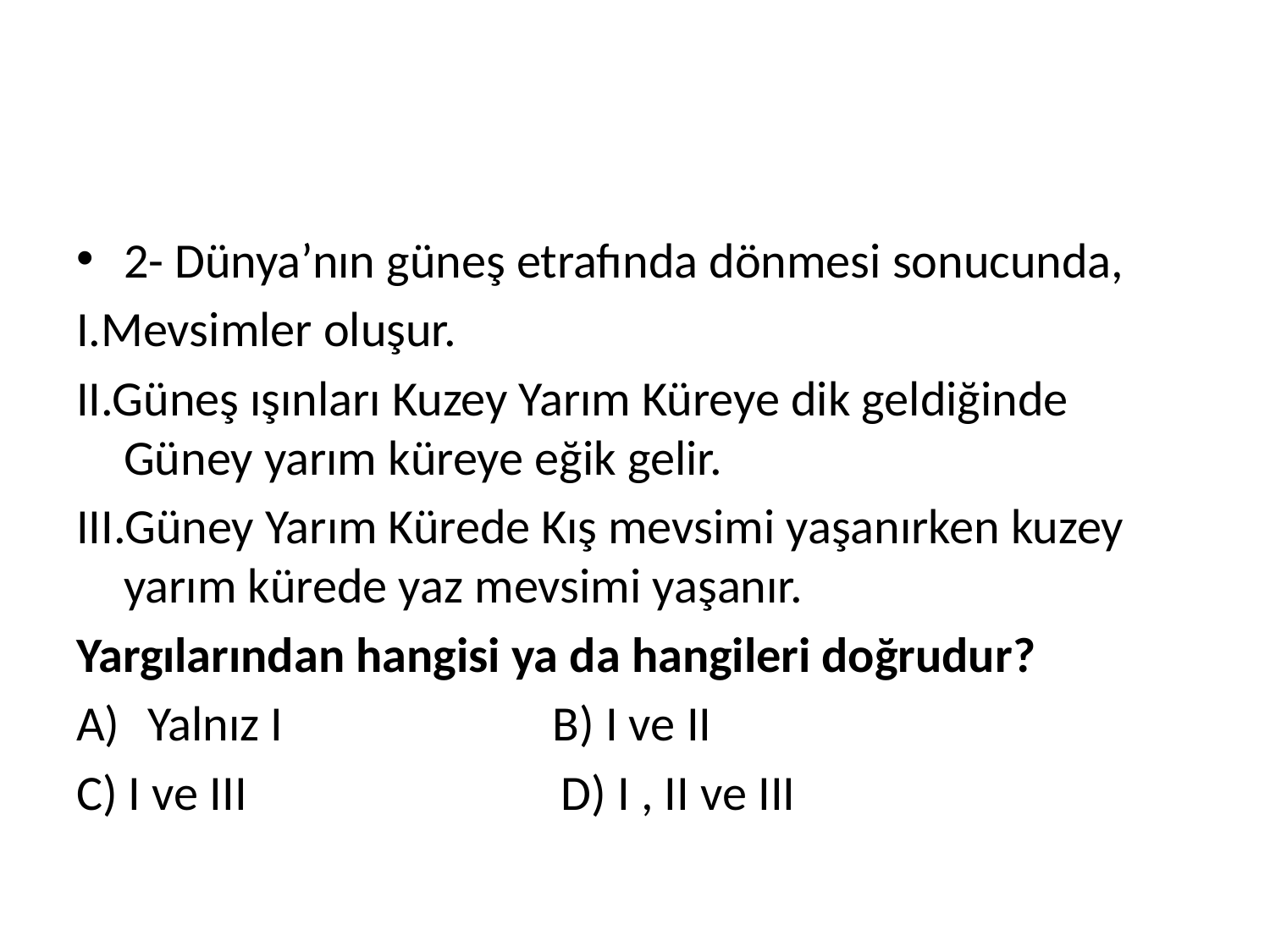

#
2- Dünya’nın güneş etrafında dönmesi sonucunda,
I.Mevsimler oluşur.
II.Güneş ışınları Kuzey Yarım Küreye dik geldiğinde Güney yarım küreye eğik gelir.
III.Güney Yarım Kürede Kış mevsimi yaşanırken kuzey yarım kürede yaz mevsimi yaşanır.
Yargılarından hangisi ya da hangileri doğrudur?
Yalnız I                        B) I ve II
C) I ve III                            D) I , II ve III